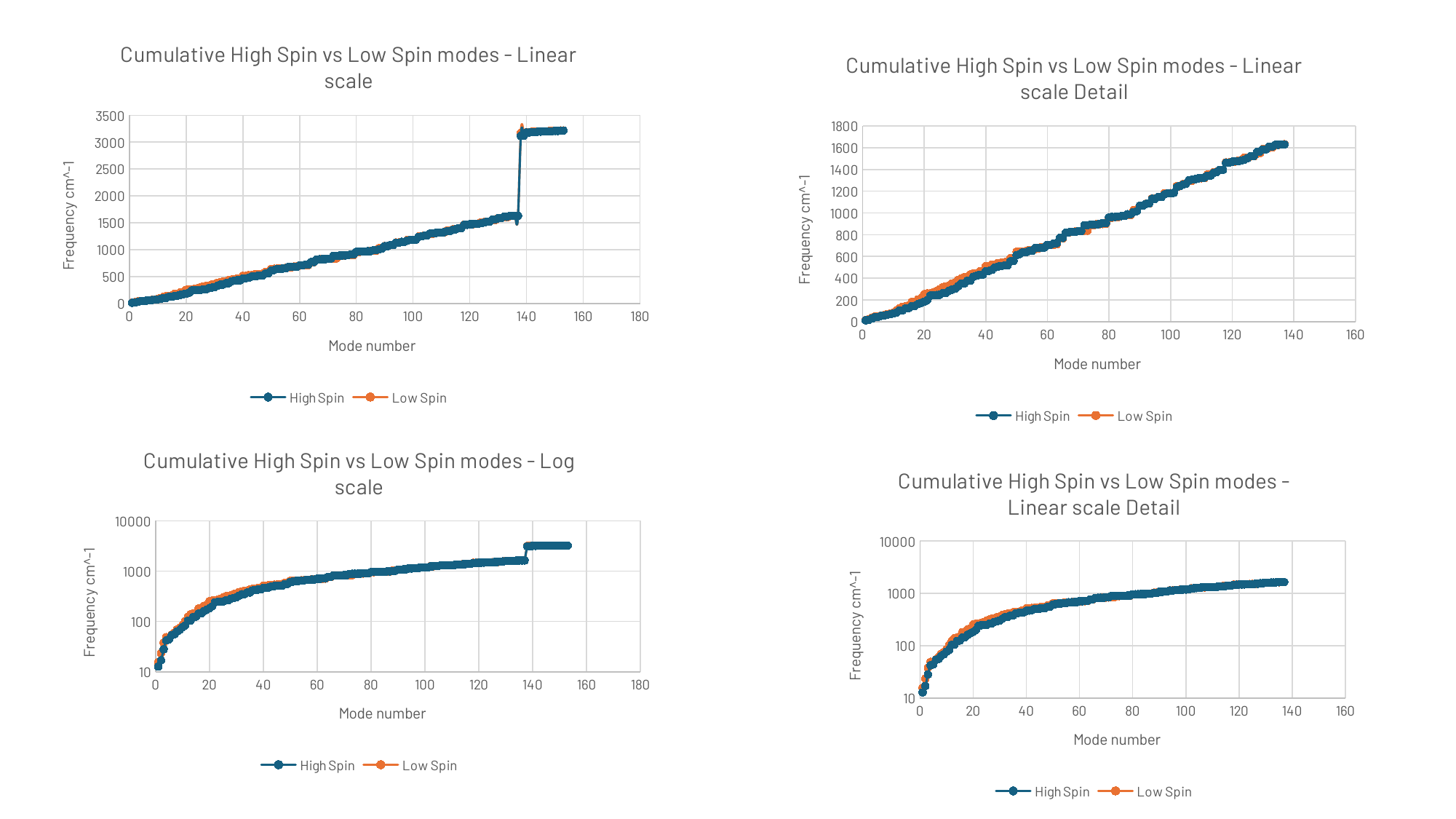

### Chart: Cumulative High Spin vs Low Spin modes - Linear scale

| Category | High Spin | Low Spin |
|---|---|---|

### Chart: Cumulative High Spin vs Low Spin modes - Linear scale Detail

| Category | High Spin | Low Spin |
|---|---|---|

### Chart: Cumulative High Spin vs Low Spin modes - Log scale

| Category | High Spin | Low Spin |
|---|---|---|

### Chart: Cumulative High Spin vs Low Spin modes - Linear scale Detail

| Category | High Spin | Low Spin |
|---|---|---|